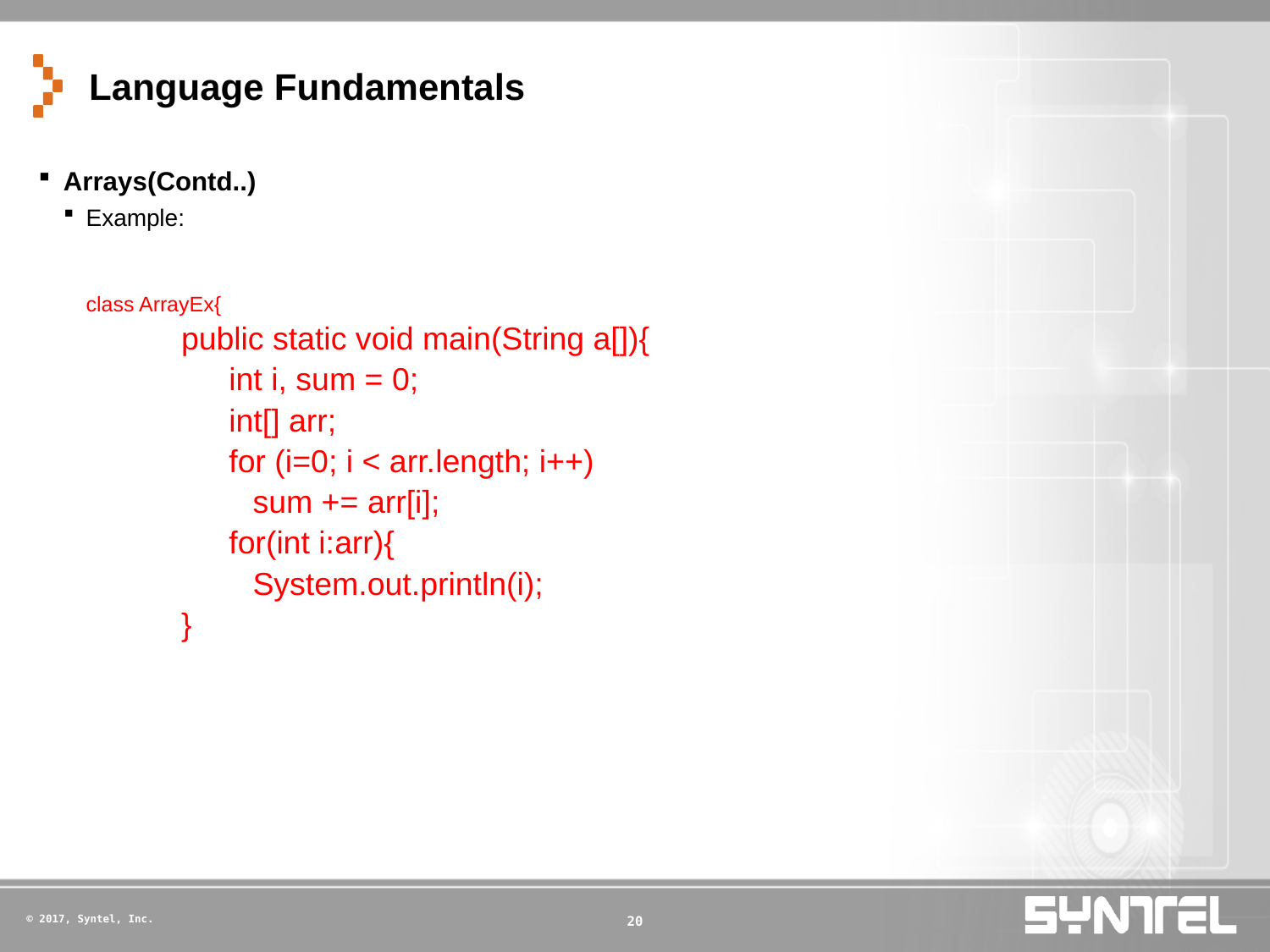

# Language Fundamentals
Arrays(Contd..)
Example:

class ArrayEx{
public static void main(String a[]){
int i, sum = 0;
int[] arr;
for (i=0; i < arr.length; i++)
	sum += arr[i];
for(int i:arr){
	System.out.println(i);
}